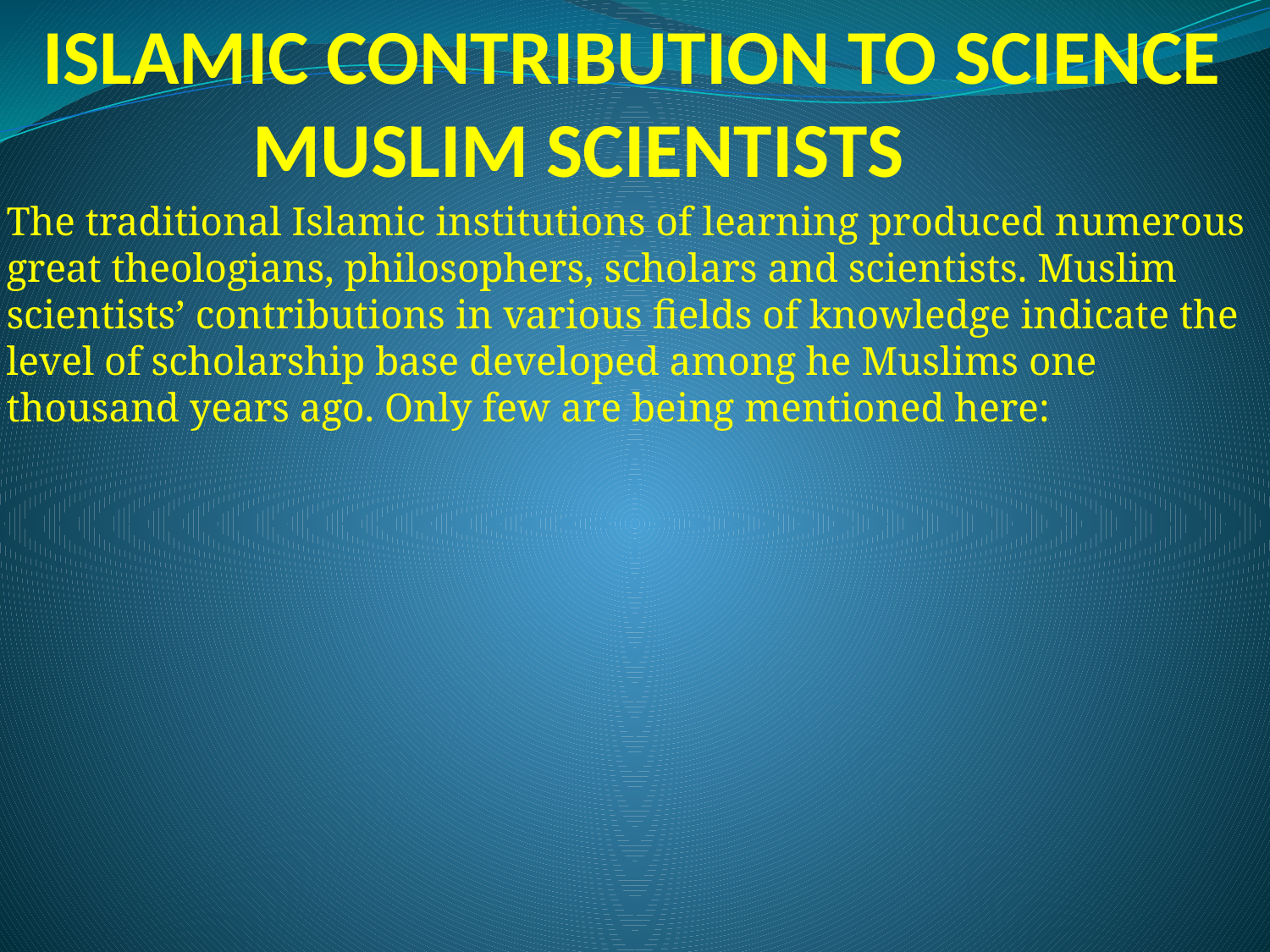

The traditional Islamic institutions of learning produced numerous great theologians, philosophers, scholars and scientists. Muslim scientists’ contributions in various fields of knowledge indicate the level of scholarship base developed among he Muslims one thousand years ago. Only few are being mentioned here:
# ISLAMIC CONTRIBUTION TO SCIENCE MUSLIM SCIENTISTS